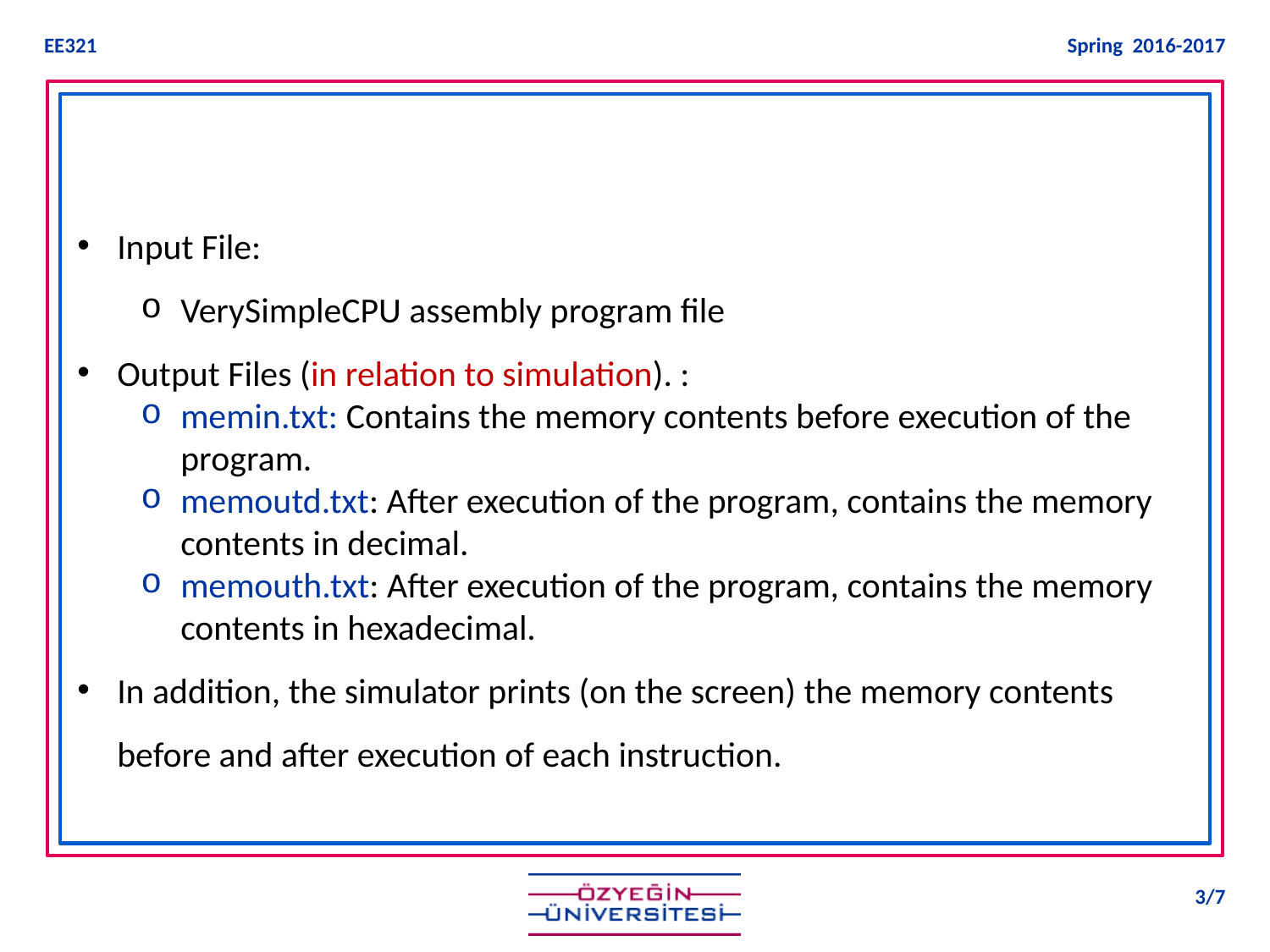

Input File:
VerySimpleCPU assembly program file
Output Files (in relation to simulation). :
memin.txt: Contains the memory contents before execution of the program.
memoutd.txt: After execution of the program, contains the memory contents in decimal.
memouth.txt: After execution of the program, contains the memory contents in hexadecimal.
In addition, the simulator prints (on the screen) the memory contents before and after execution of each instruction.
3/7